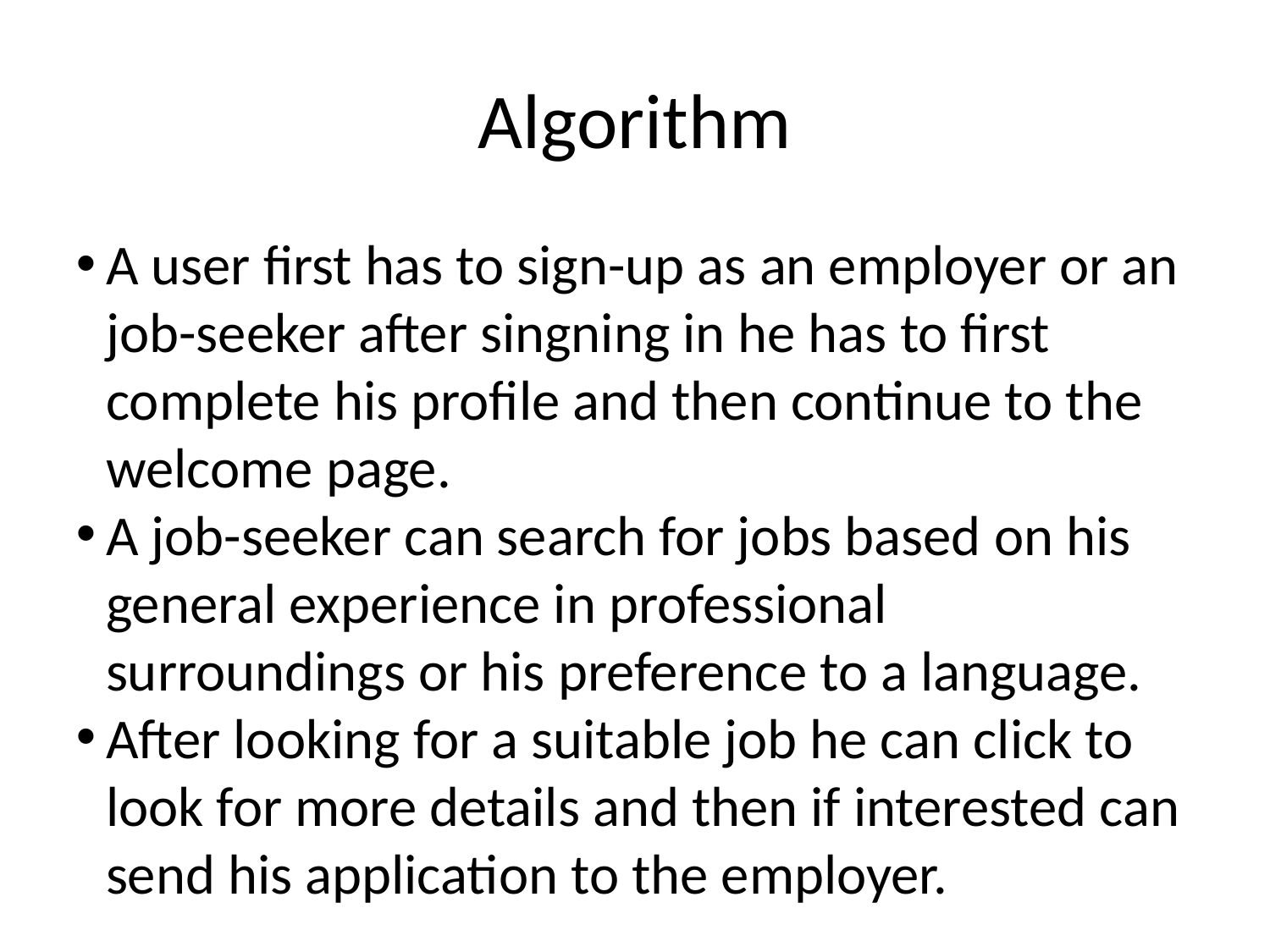

Algorithm
A user first has to sign-up as an employer or an job-seeker after singning in he has to first complete his profile and then continue to the welcome page.
A job-seeker can search for jobs based on his general experience in professional surroundings or his preference to a language.
After looking for a suitable job he can click to look for more details and then if interested can send his application to the employer.